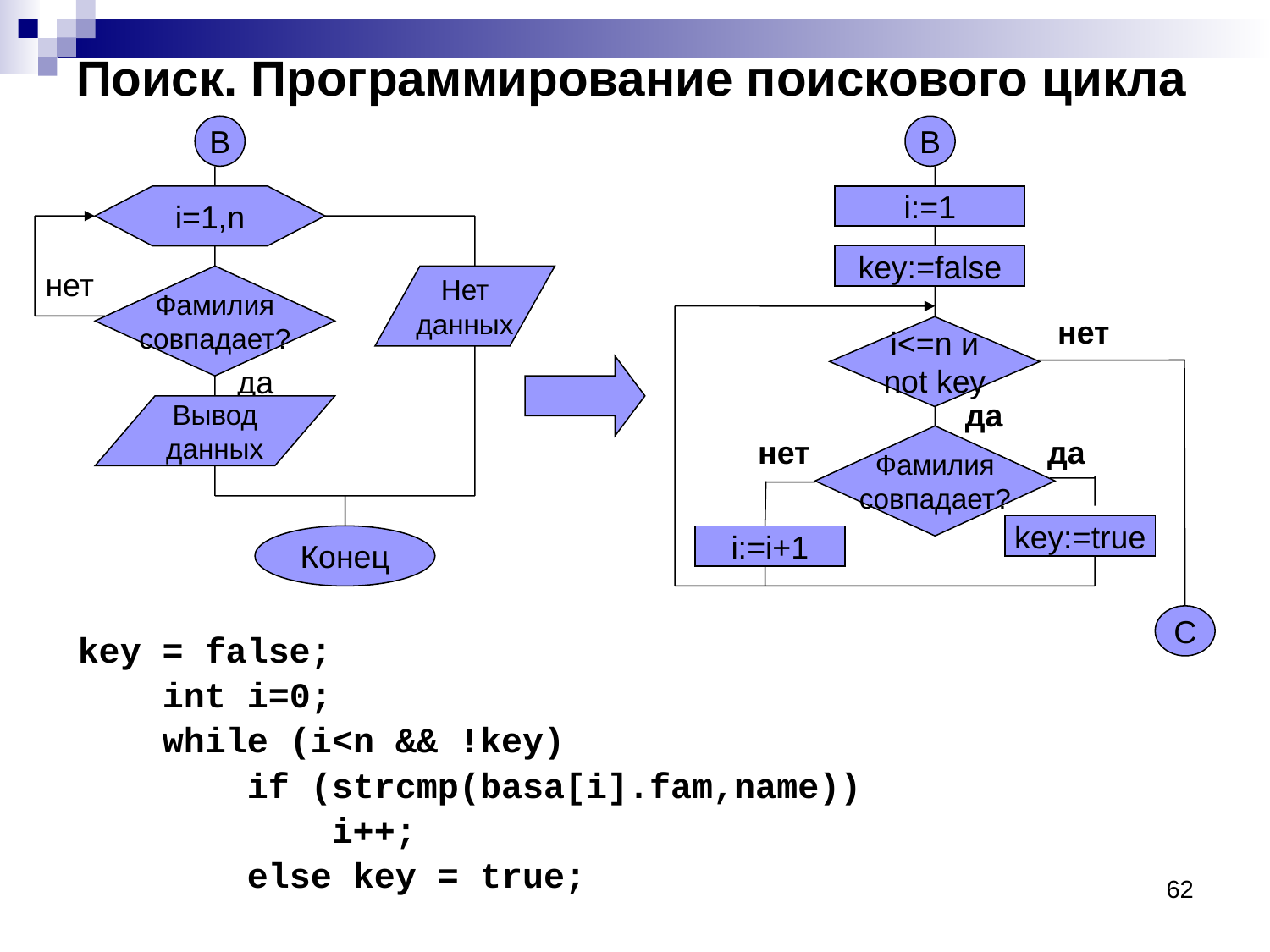

Поиск. Программирование поискового цикла
B
B

i=1,n
i:=1

key:=false
нет
Фамилия
совпадает?
Нет
данных

нет

i<=n и
not key

да

да
Вывод
данных

нет
Фамилия
совпадает?
да

key:=true
Конец
i:=i+1

С
key = false;
    int i=0;
    while (i<n && !key)
        if (strcmp(basa[i].fam,name))
            i++;
        else key = true;
62